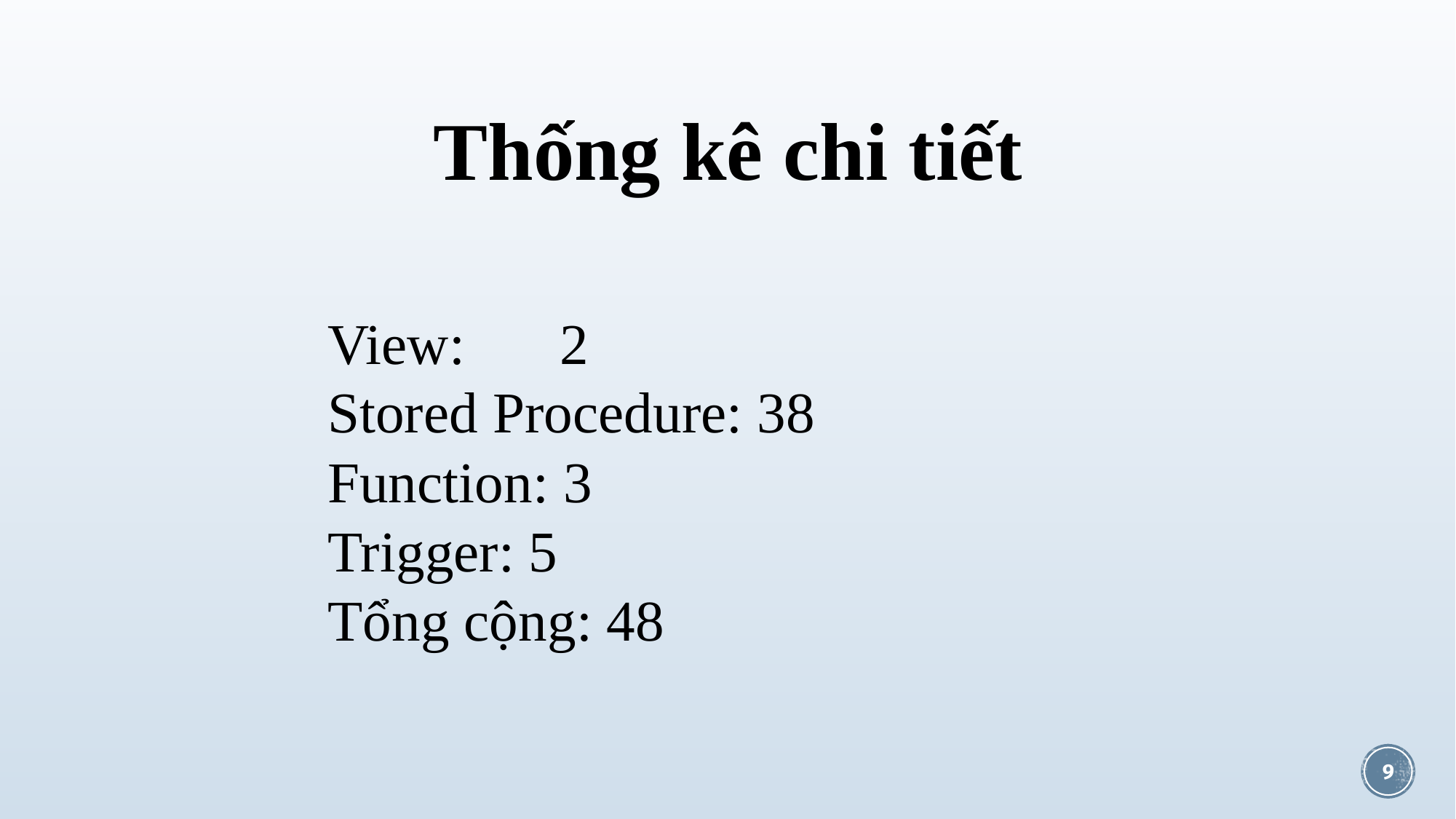

# Thống kê chi tiết
View:	 2
Stored Procedure: 38
Function: 3
Trigger: 5
Tổng cộng: 48
9